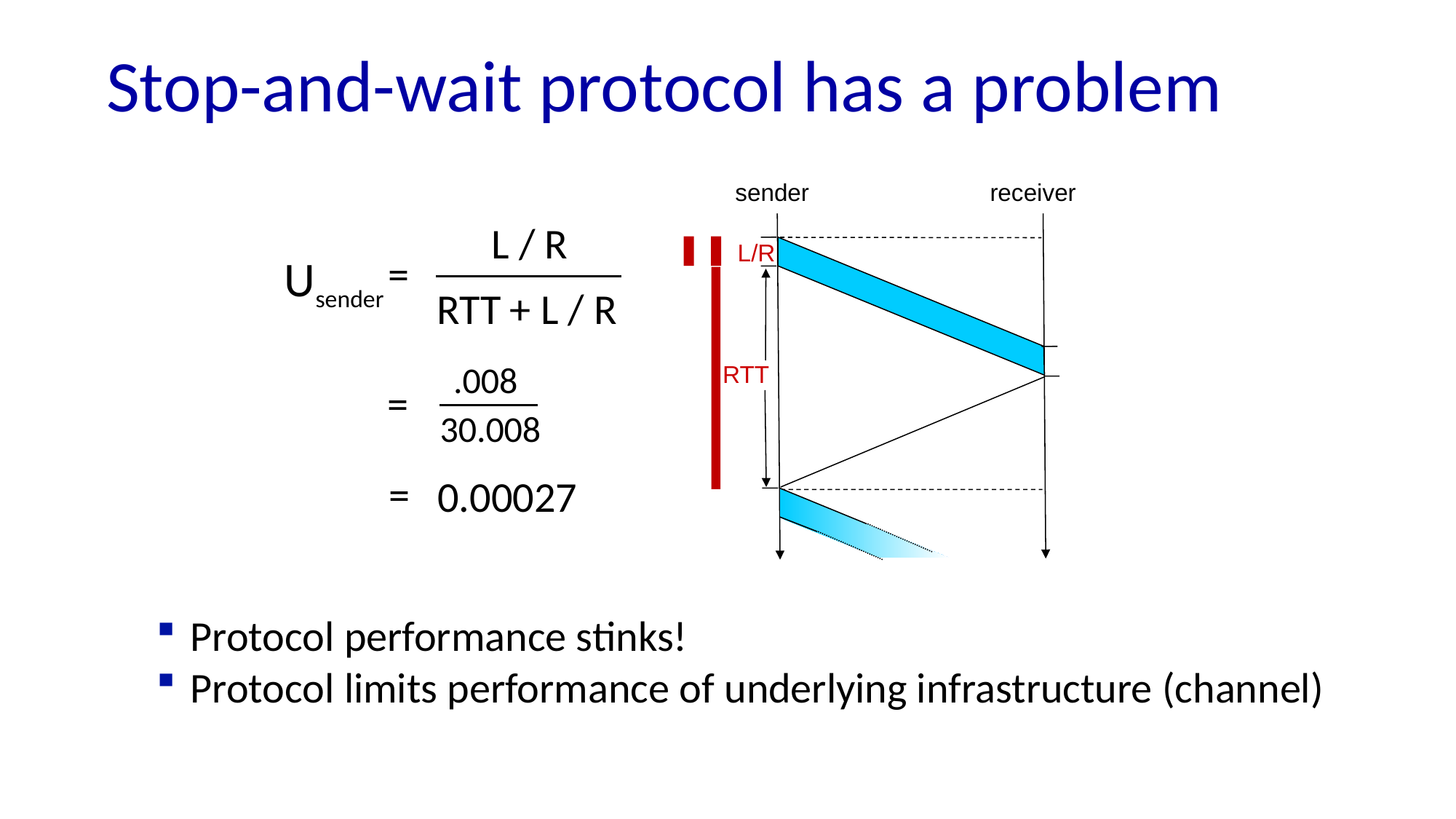

# Stop-and-wait protocol has a problem
sender
receiver
L / R

L/R

=
Usender

RTT

RTT
+ L / R

.008
30.008
=
=
0.00027

Protocol performance stinks!
Protocol limits performance of underlying infrastructure (channel)